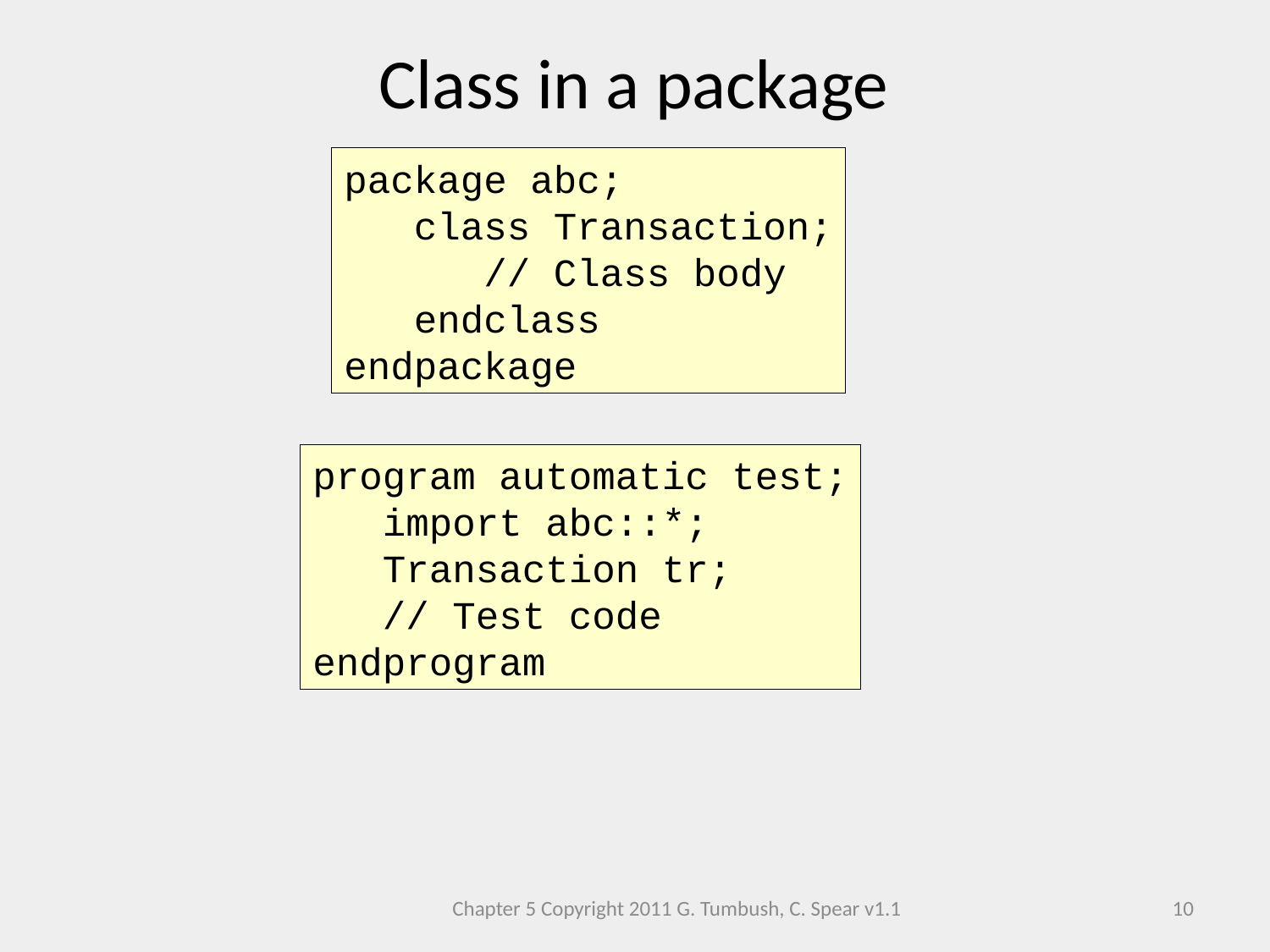

Class in a package
package abc;
   class Transaction;
      // Class body
   endclass
endpackage
program automatic test;
   import abc::*;
   Transaction tr;
   // Test code
endprogram
Chapter 5 Copyright 2011 G. Tumbush, C. Spear v1.1
10